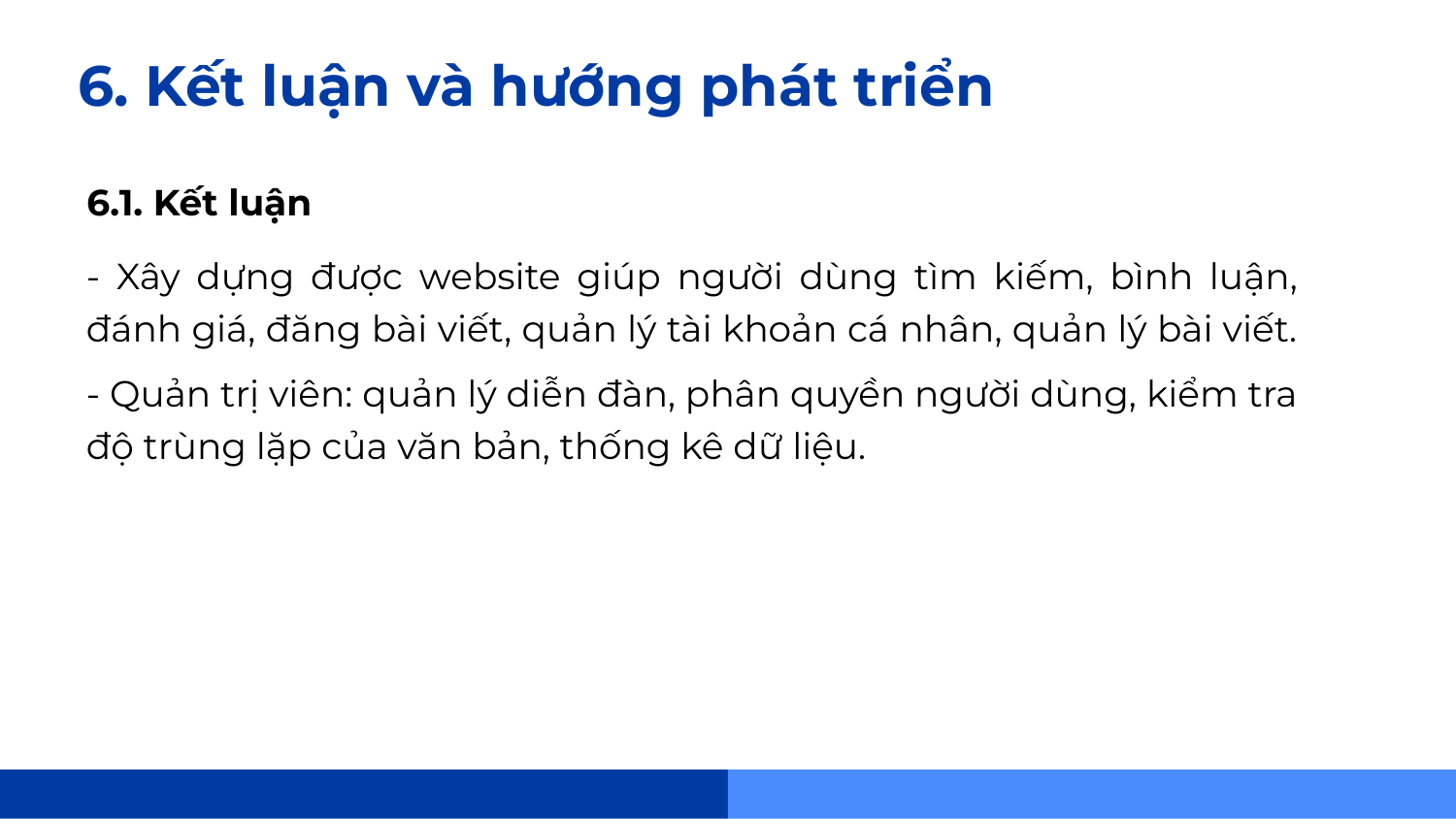

# 6. Kết luận và hướng phát triển
6.1. Kết luận
- Xây dựng được website giúp người dùng tìm kiếm, bình luận, đánh giá, đăng bài viết, quản lý tài khoản cá nhân, quản lý bài viết.
- Quản trị viên: quản lý diễn đàn, phân quyền người dùng, kiểm tra độ trùng lặp của văn bản, thống kê dữ liệu.